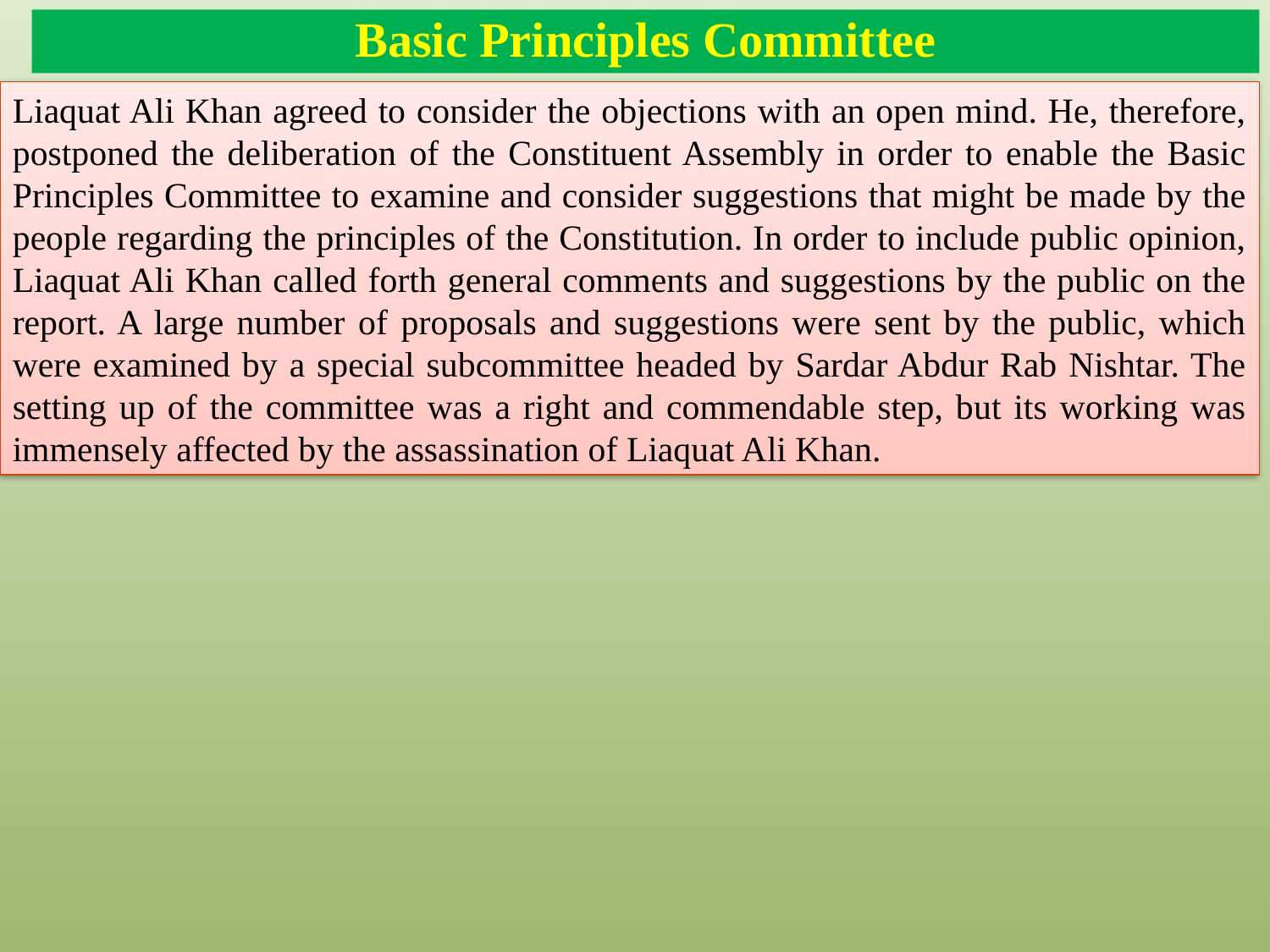

# Basic Principles Committee
Liaquat Ali Khan agreed to consider the objections with an open mind. He, therefore, postponed the deliberation of the Constituent Assembly in order to enable the Basic Principles Committee to examine and consider suggestions that might be made by the people regarding the principles of the Constitution. In order to include public opinion, Liaquat Ali Khan called forth general comments and suggestions by the public on the report. A large number of proposals and suggestions were sent by the public, which were examined by a special subcommittee headed by Sardar Abdur Rab Nishtar. The setting up of the committee was a right and commendable step, but its working was immensely affected by the assassination of Liaquat Ali Khan.